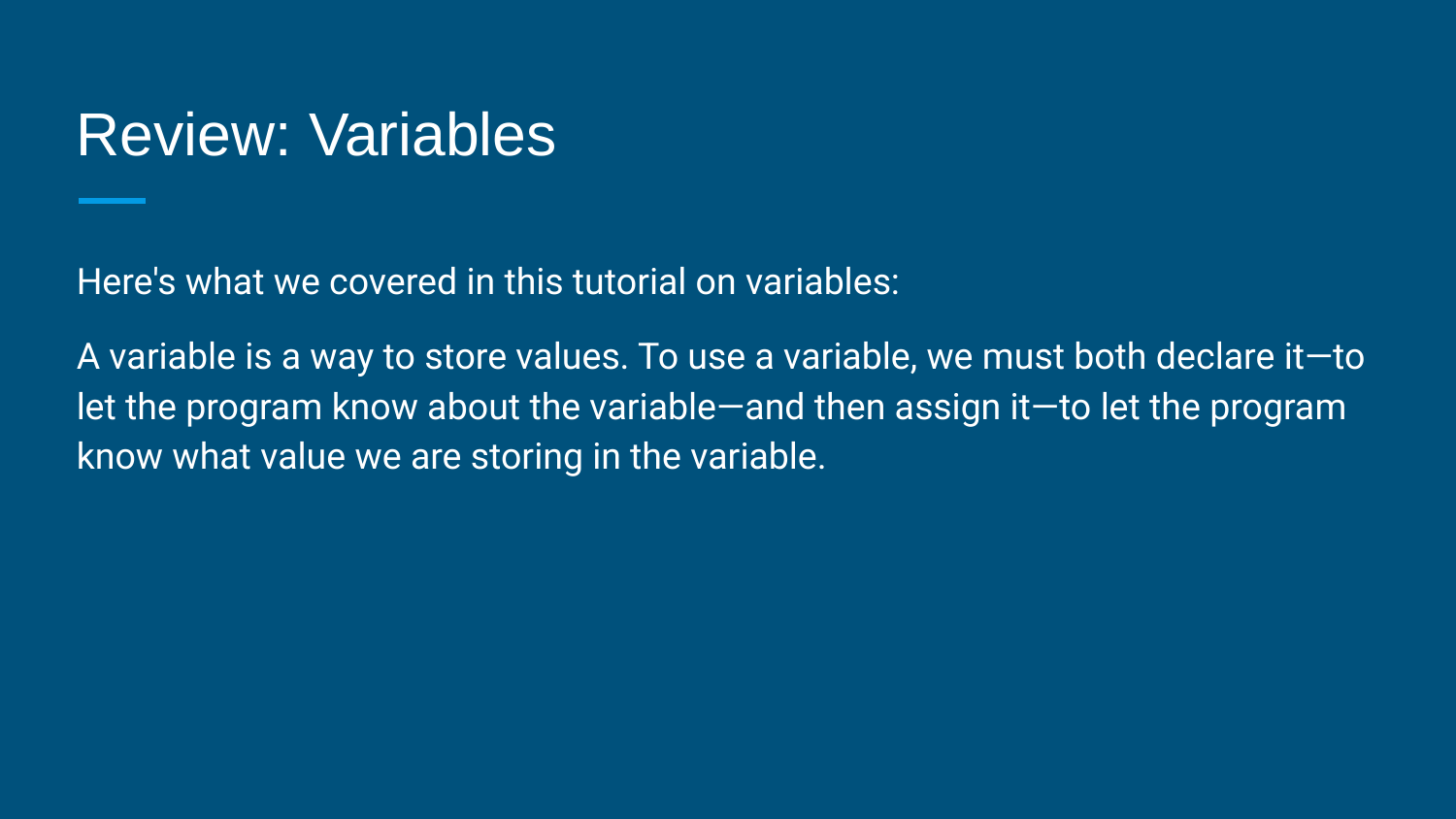

# Review: Variables
Here's what we covered in this tutorial on variables:
A variable is a way to store values. To use a variable, we must both declare it—to let the program know about the variable—and then assign it—to let the program know what value we are storing in the variable.